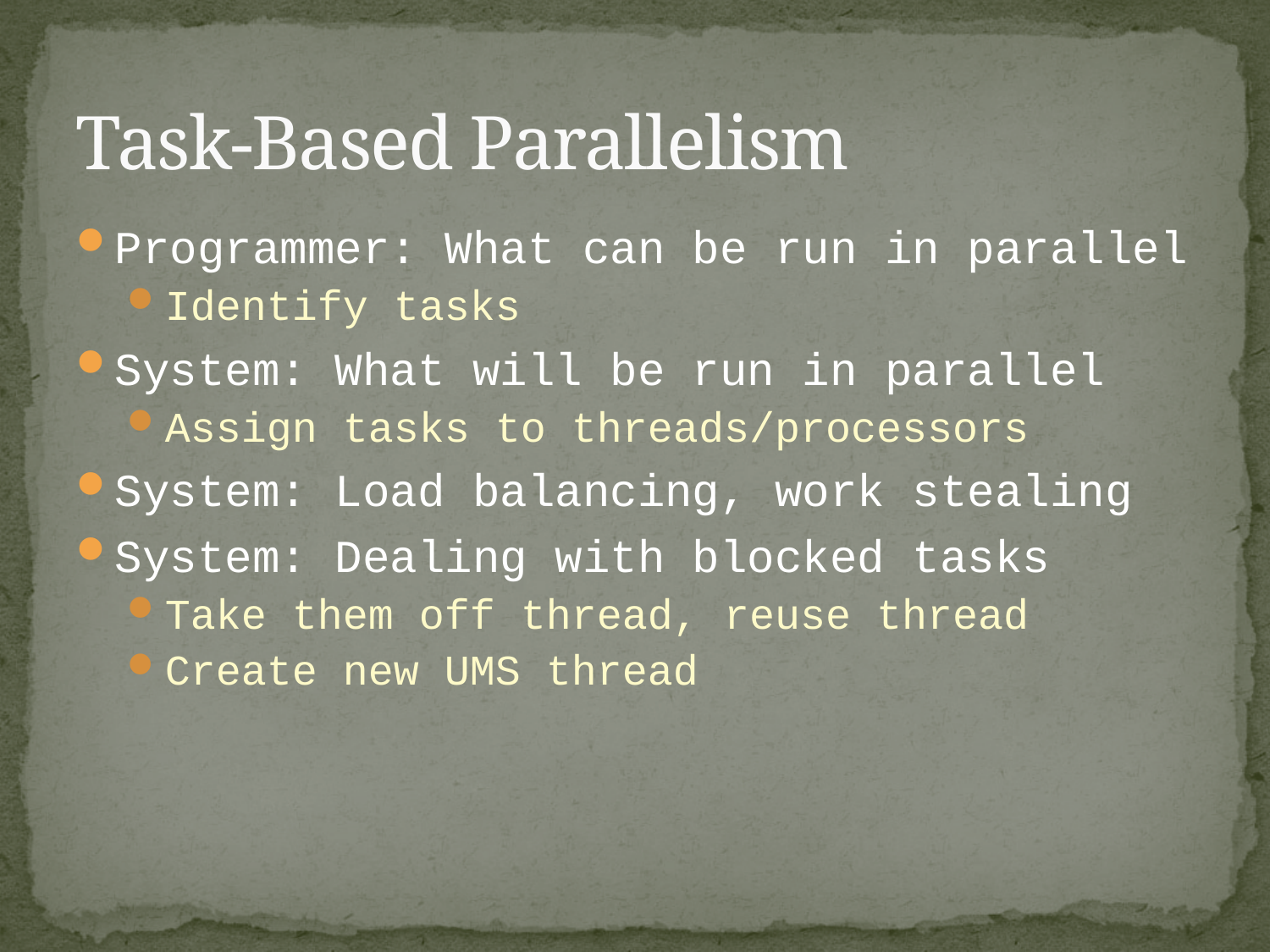

# Task-Based Parallelism
Programmer: What can be run in parallel
Identify tasks
System: What will be run in parallel
Assign tasks to threads/processors
System: Load balancing, work stealing
System: Dealing with blocked tasks
Take them off thread, reuse thread
Create new UMS thread